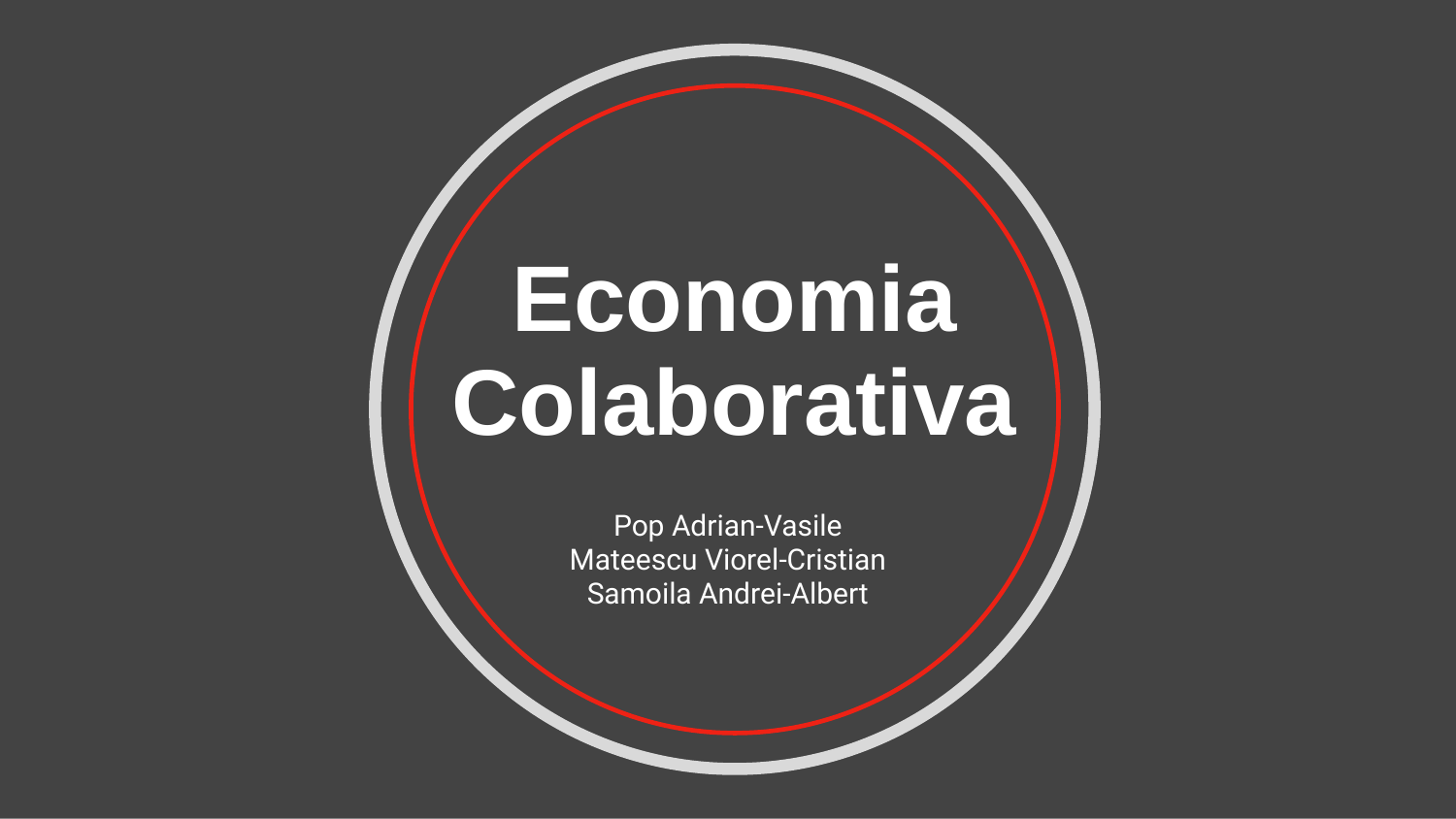

# Economia Colaborativa
Pop Adrian-Vasile
Mateescu Viorel-Cristian
Samoila Andrei-Albert